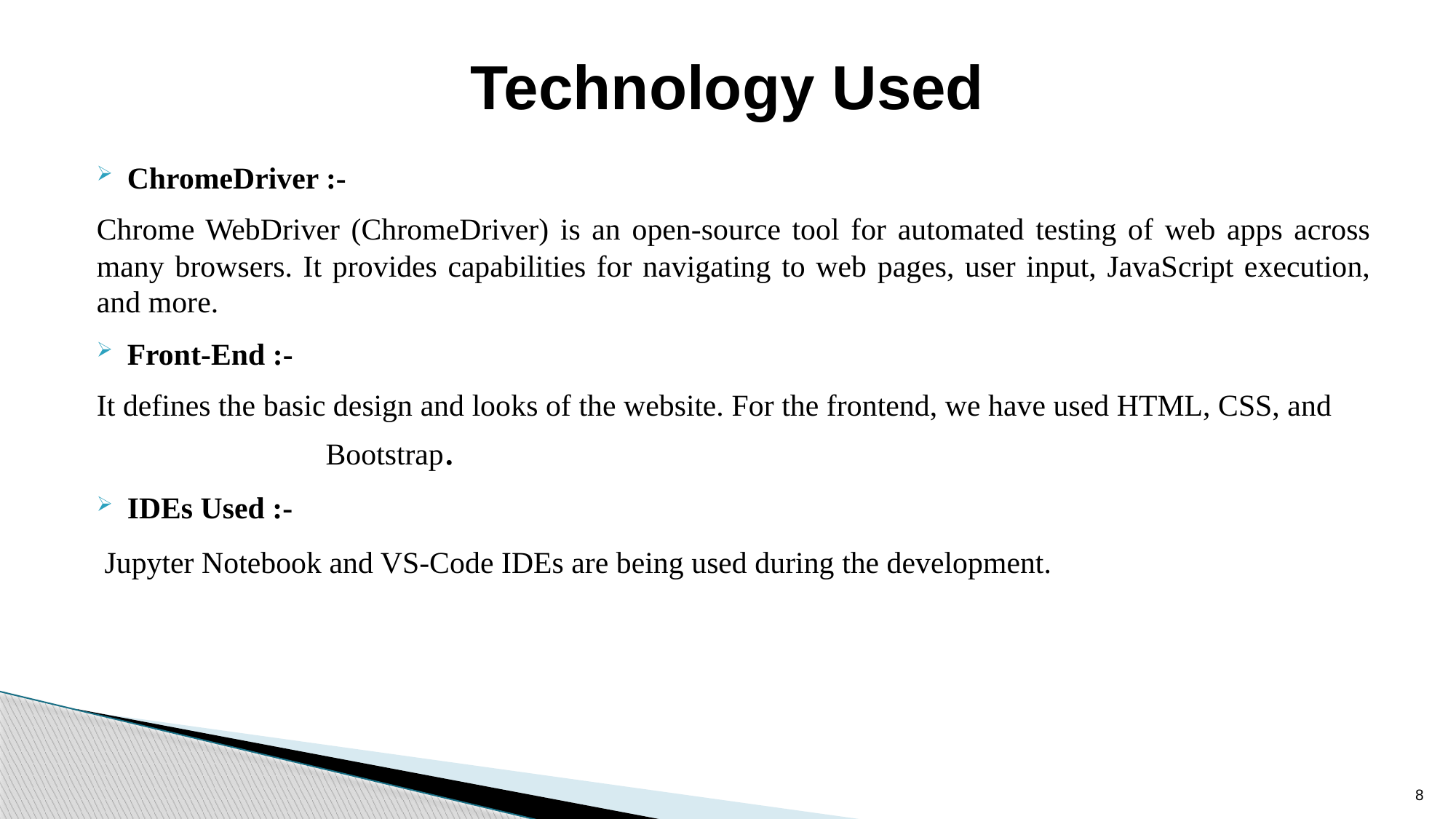

# Technology Used
ChromeDriver :-
Chrome WebDriver (ChromeDriver) is an open-source tool for automated testing of web apps across many browsers. It provides capabilities for navigating to web pages, user input, JavaScript execution, and more.
Front-End :-
It defines the basic design and looks of the website. For the frontend, we have used HTML, CSS, and                                    Bootstrap.
IDEs Used :-
 Jupyter Notebook and VS-Code IDEs are being used during the development.

8